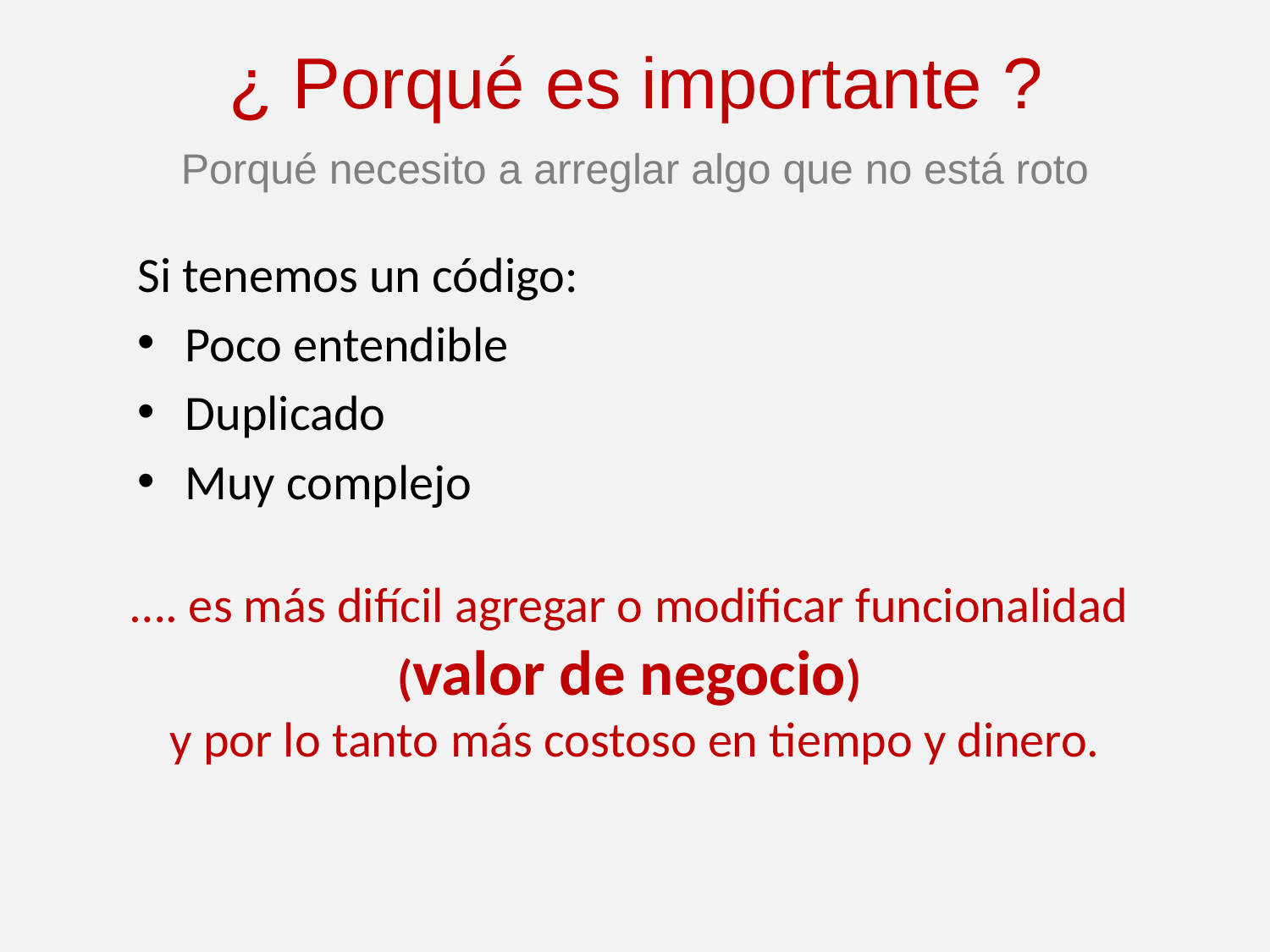

# ¿ Porqué es importante ?
Porqué necesito a arreglar algo que no está roto
Si tenemos un código:
Poco entendible
Duplicado
Muy complejo
…. es más difícil agregar o modificar funcionalidad
(valor de negocio)
y por lo tanto más costoso en tiempo y dinero.